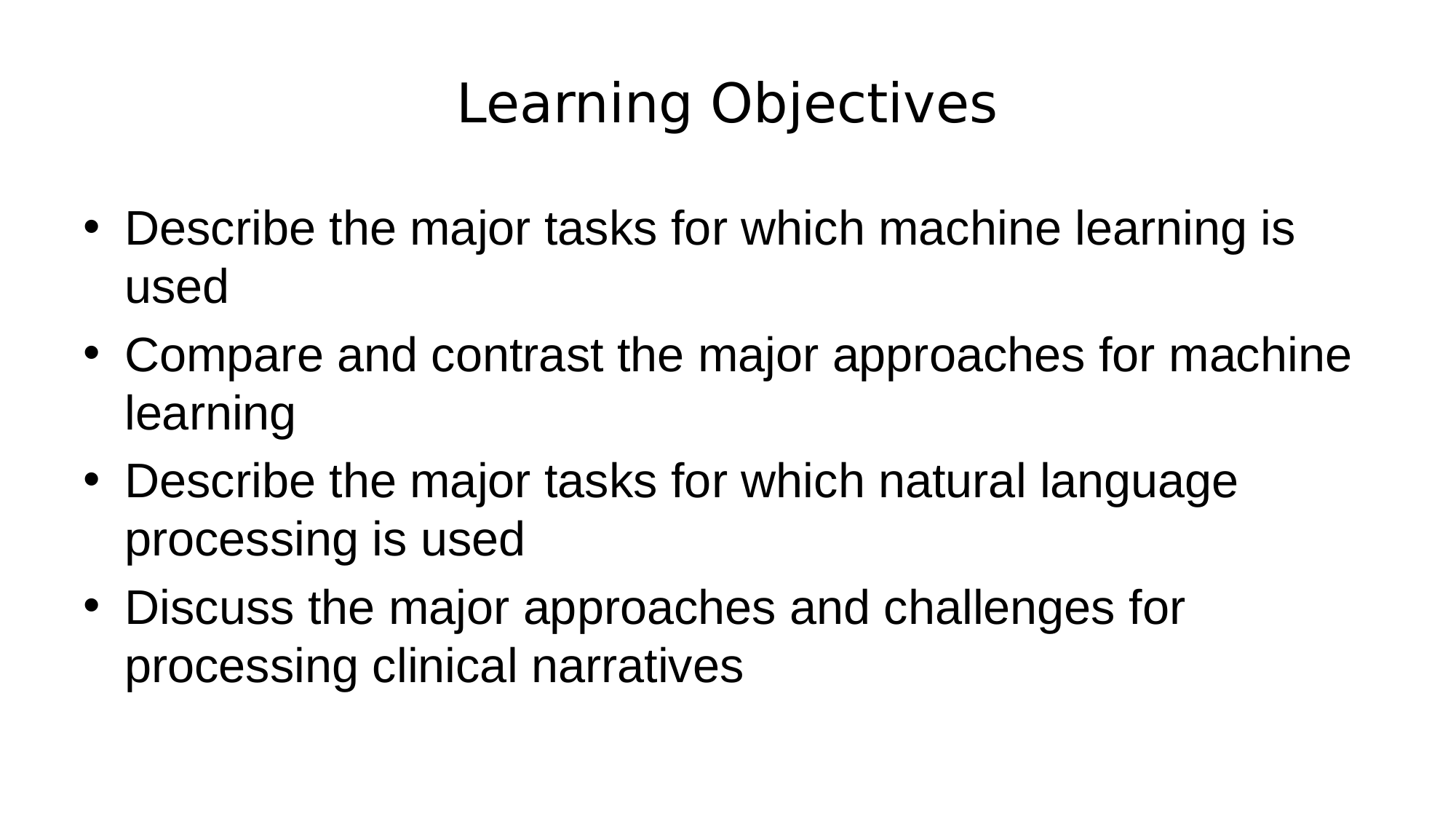

# Learning Objectives
Describe the major tasks for which machine learning is used
Compare and contrast the major approaches for machine learning
Describe the major tasks for which natural language processing is used
Discuss the major approaches and challenges for processing clinical narratives